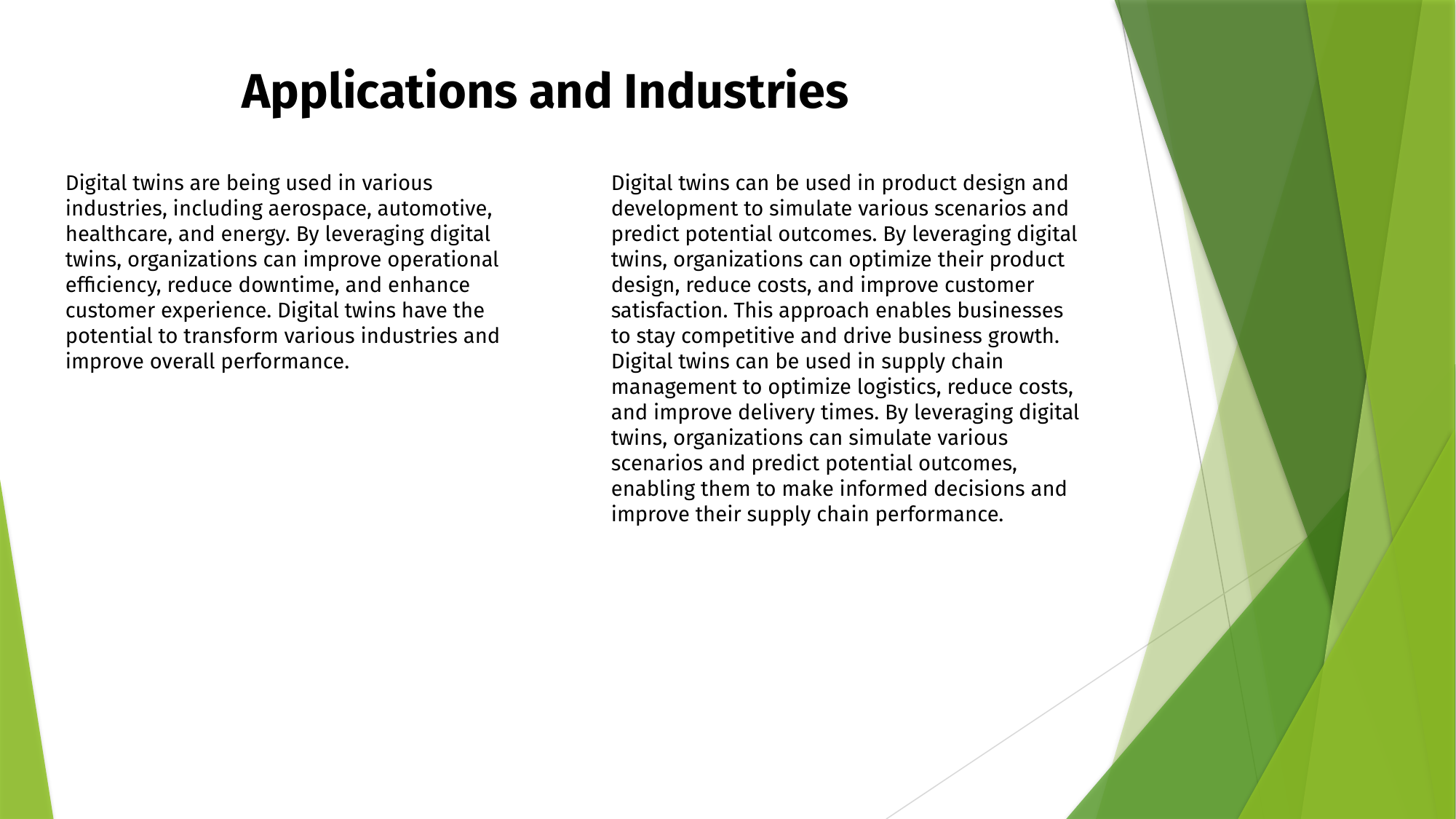

Applications and Industries
Digital twins are being used in various industries, including aerospace, automotive, healthcare, and energy. By leveraging digital twins, organizations can improve operational efficiency, reduce downtime, and enhance customer experience. Digital twins have the potential to transform various industries and improve overall performance.
Digital twins can be used in product design and development to simulate various scenarios and predict potential outcomes. By leveraging digital twins, organizations can optimize their product design, reduce costs, and improve customer satisfaction. This approach enables businesses to stay competitive and drive business growth.
Digital twins can be used in supply chain management to optimize logistics, reduce costs, and improve delivery times. By leveraging digital twins, organizations can simulate various scenarios and predict potential outcomes, enabling them to make informed decisions and improve their supply chain performance.